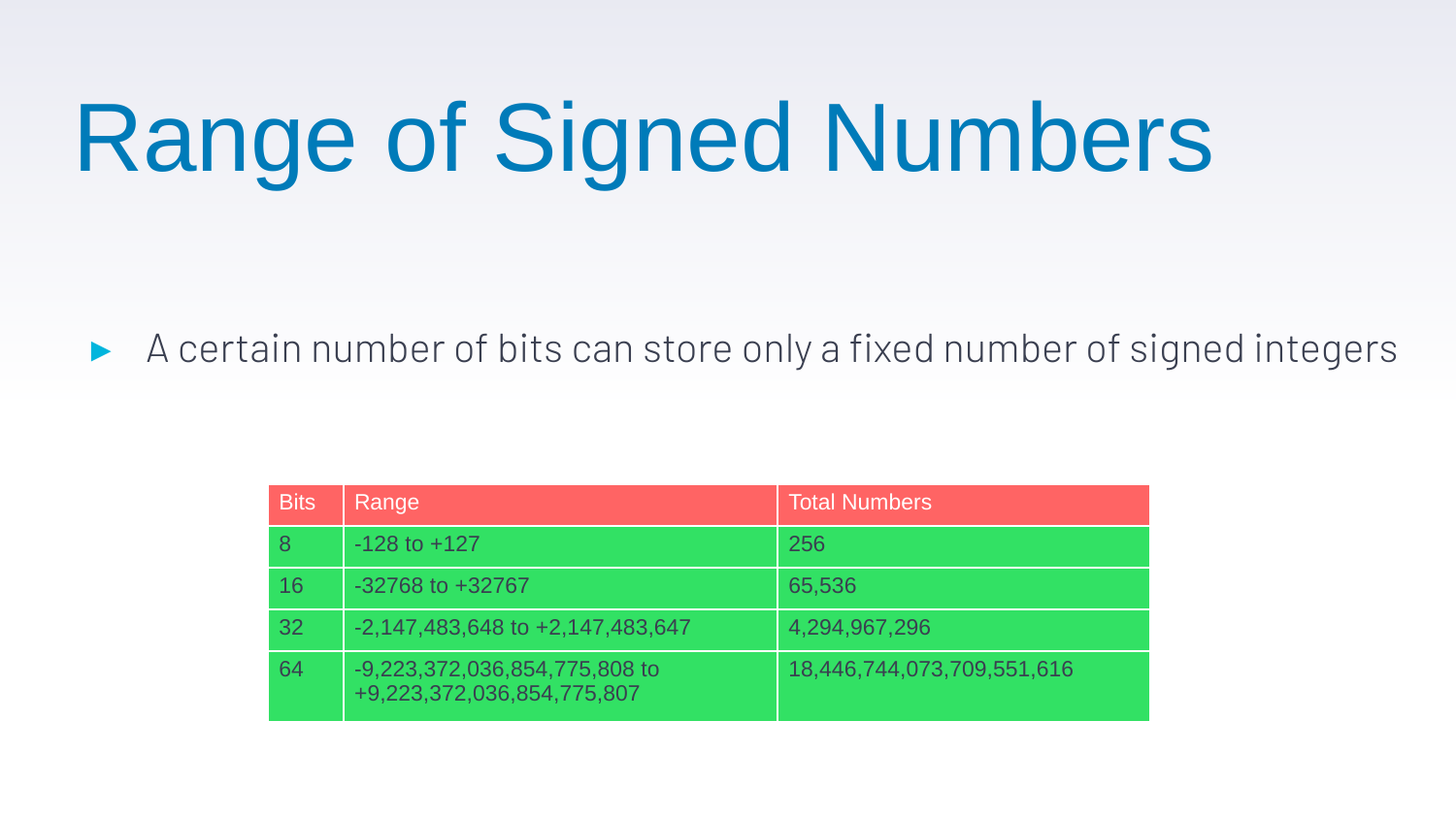

# Range of Signed Numbers
A certain number of bits can store only a fixed number of signed integers
| Bits | Range | Total Numbers |
| --- | --- | --- |
| 8 | -128 to +127 | 256 |
| 16 | -32768 to +32767 | 65,536 |
| 32 | -2,147,483,648 to +2,147,483,647 | 4,294,967,296 |
| 64 | -9,223,372,036,854,775,808 to +9,223,372,036,854,775,807 | 18,446,744,073,709,551,616 |
65